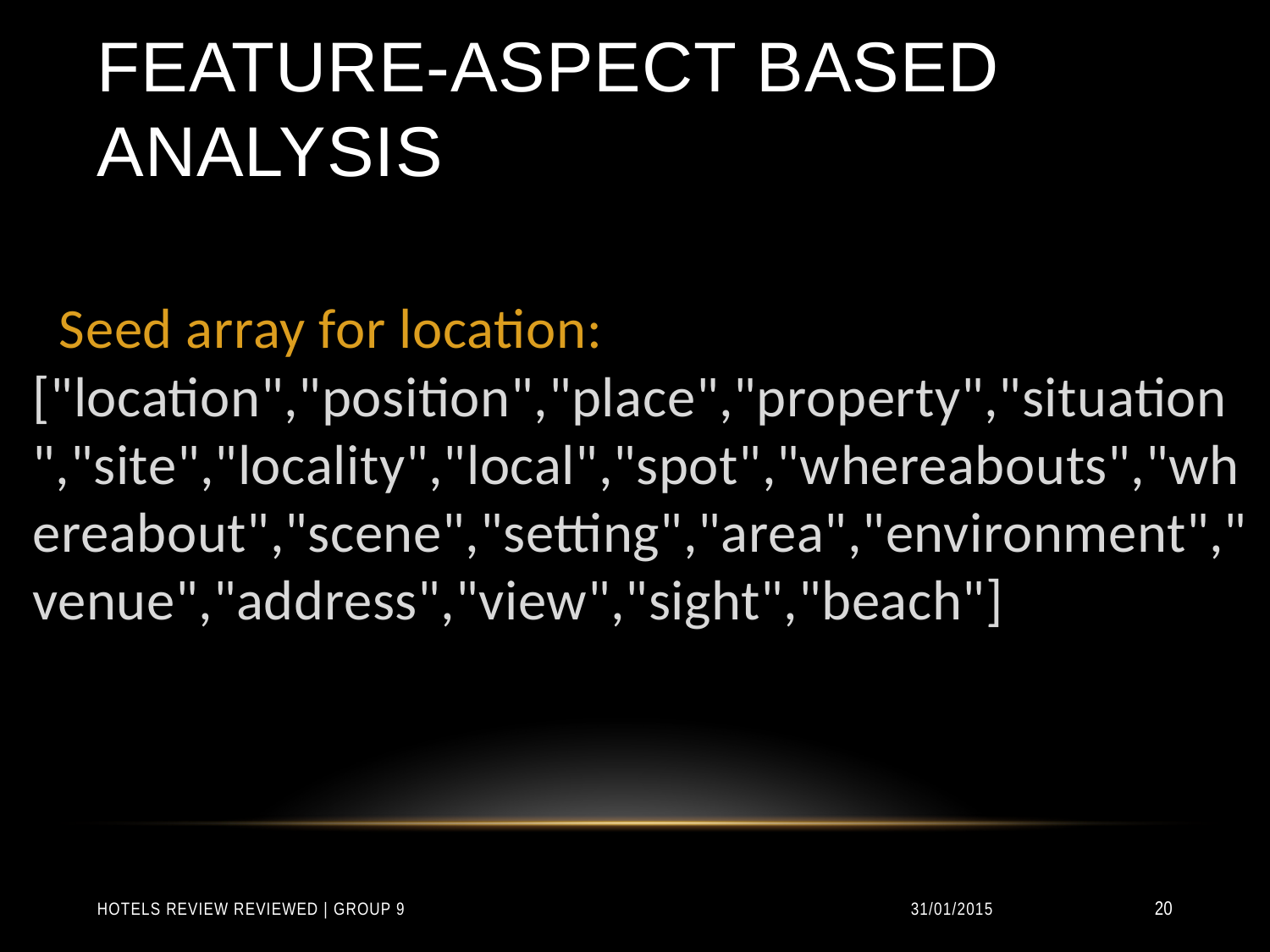

# Feature-Aspect Based Analysis

  Seed array for location:                             ["location","position","place","property","situation","site","locality","local","spot","whereabouts","whereabout","scene","setting","area","environment","venue","address","view","sight","beach"]

Hotels Review Reviewed | Group 9
31/01/2015
20